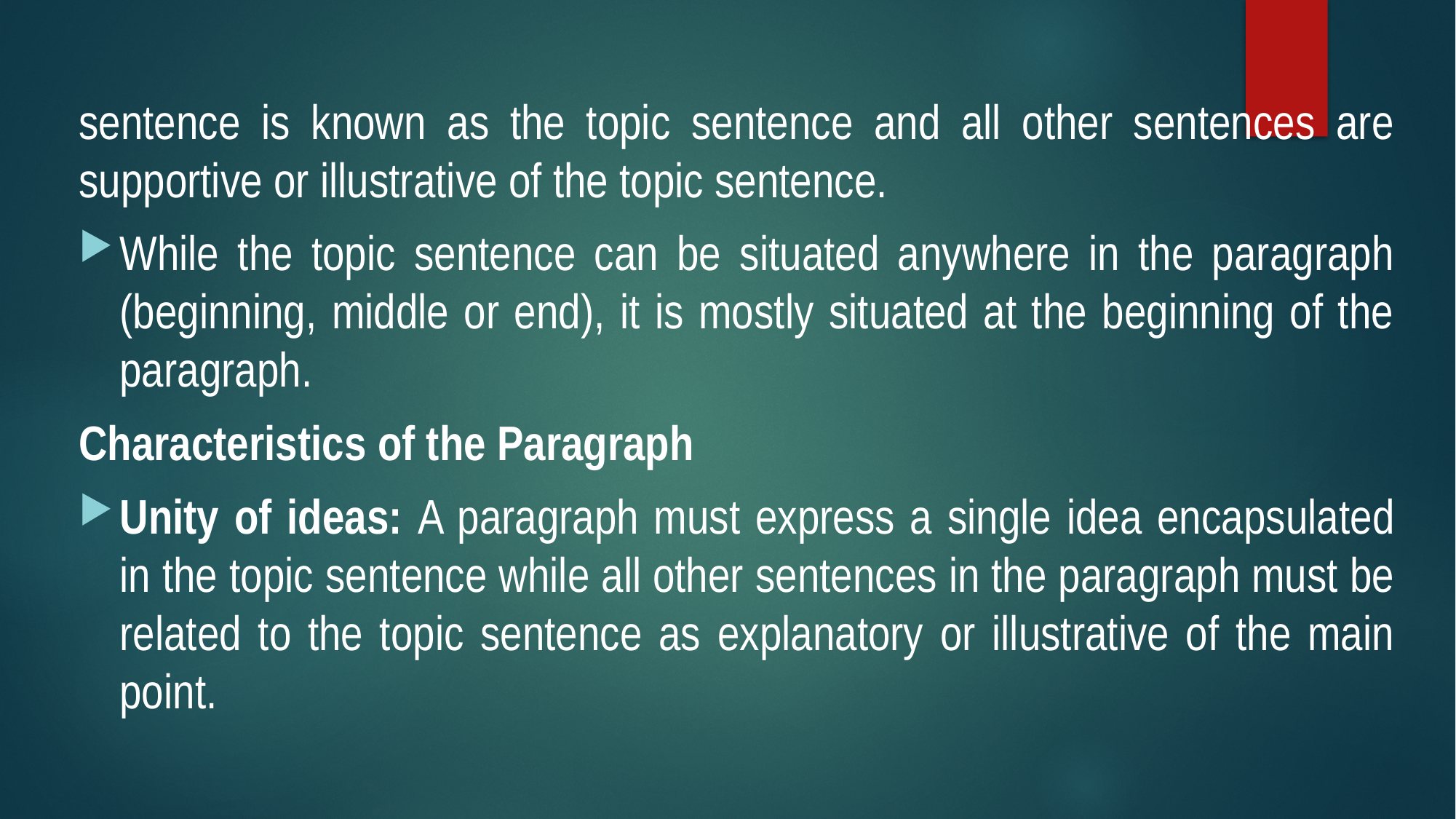

sentence is known as the topic sentence and all other sentences are supportive or illustrative of the topic sentence.
While the topic sentence can be situated anywhere in the paragraph (beginning, middle or end), it is mostly situated at the beginning of the paragraph.
Characteristics of the Paragraph
Unity of ideas: A paragraph must express a single idea encapsulated in the topic sentence while all other sentences in the paragraph must be related to the topic sentence as explanatory or illustrative of the main point.